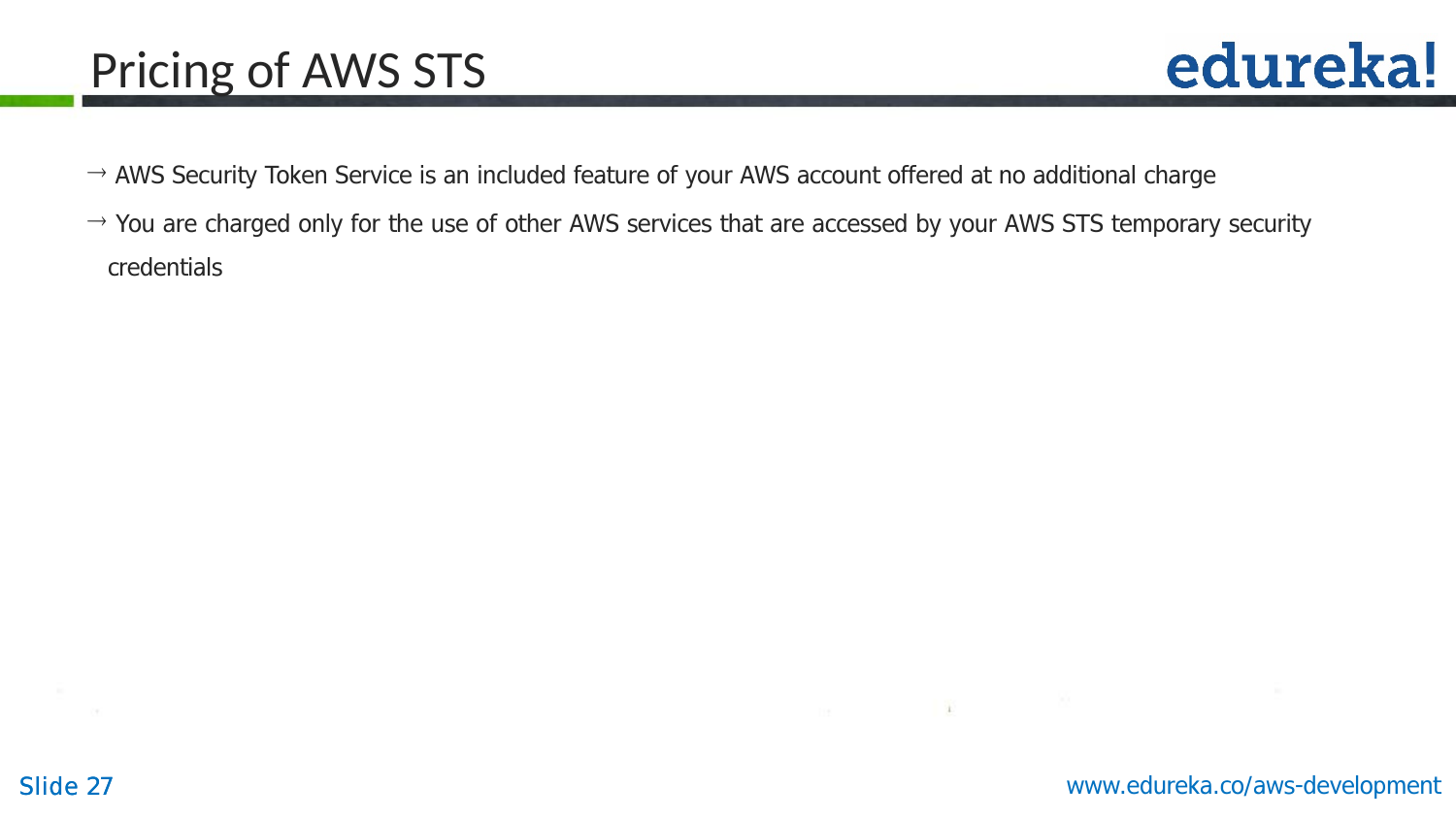

# Pricing of AWS STS
 AWS Security Token Service is an included feature of your AWS account offered at no additional charge
 You are charged only for the use of other AWS services that are accessed by your AWS STS temporary security credentials